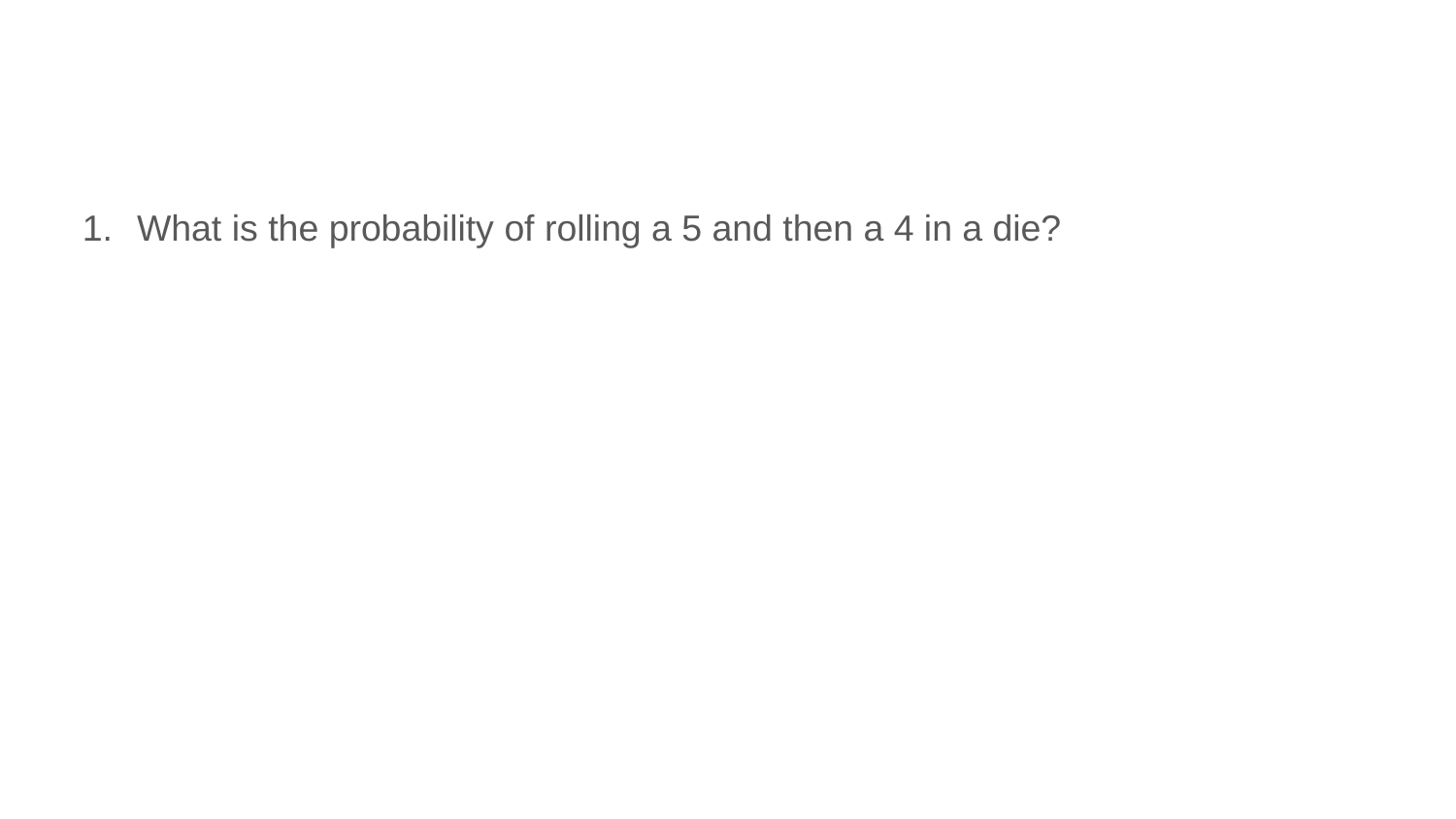

#
What is the probability of rolling a 5 and then a 4 in a die?